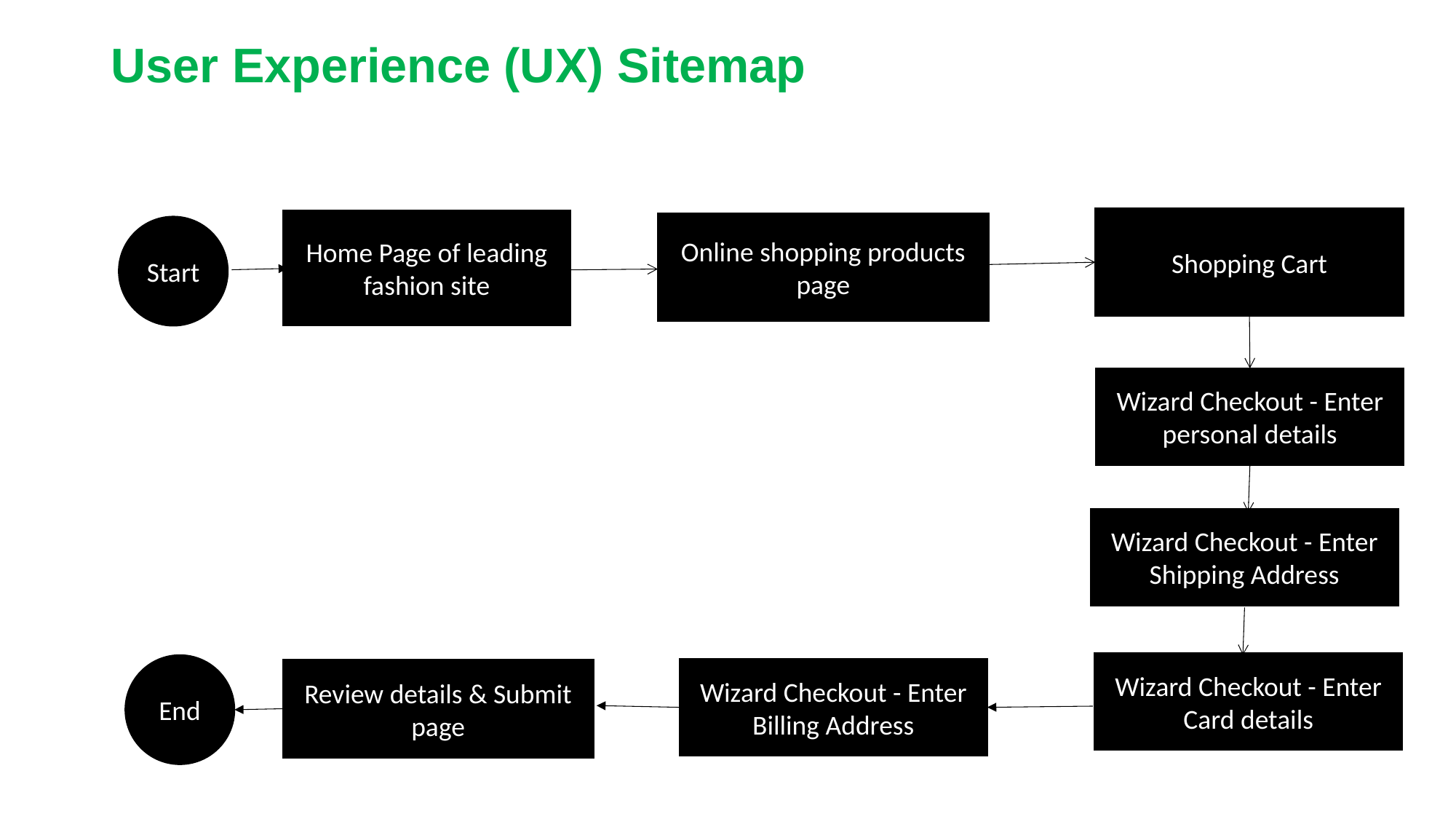

# User Experience (UX) Sitemap

Shopping Cart
Home Page of leading fashion site
Online shopping products page
Start
Wizard Checkout - Enter personal details
Wizard Checkout - Enter Shipping Address
Wizard Checkout - Enter Card details
End
Wizard Checkout - Enter Billing Address
Review details & Submit page